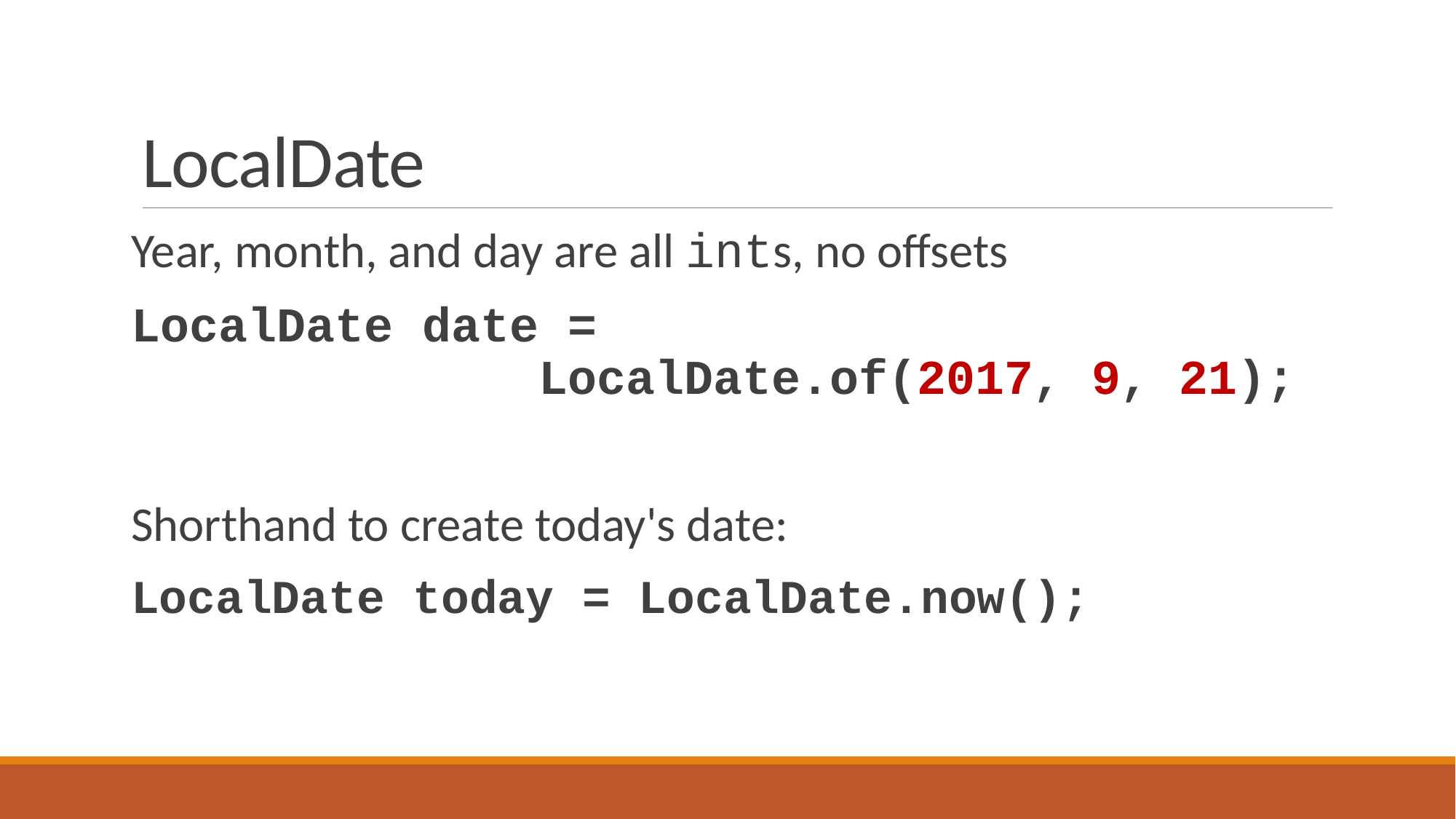

# LocalDate
Year, month, and day are all ints, no offsets
LocalDate date =
              LocalDate.of(2017, 9, 21);

Shorthand to create today's date:
LocalDate today = LocalDate.now();